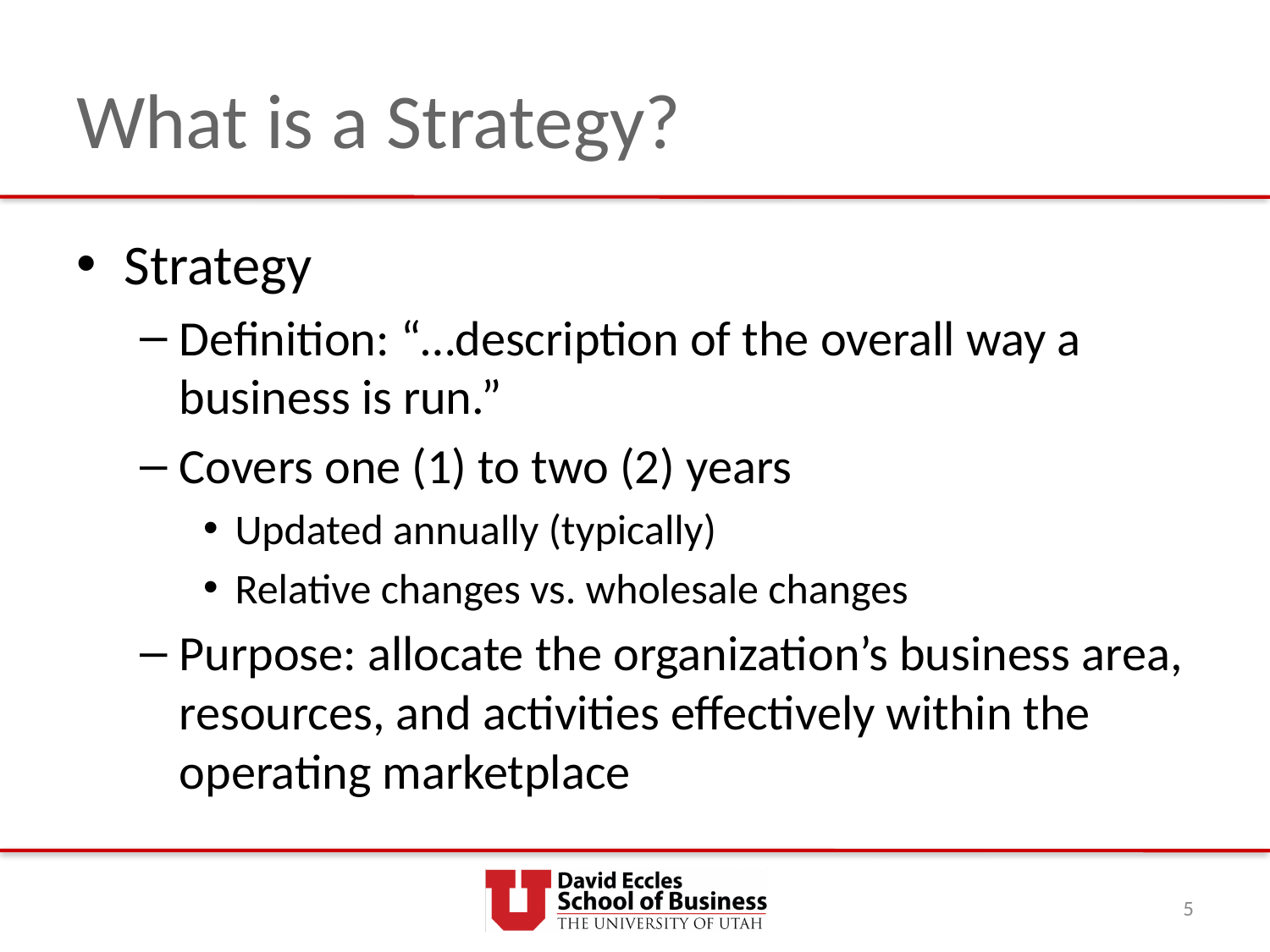

# What is a Strategy?
Strategy
Definition: “…description of the overall way a business is run.”
Covers one (1) to two (2) years
Updated annually (typically)
Relative changes vs. wholesale changes
Purpose: allocate the organization’s business area, resources, and activities effectively within the operating marketplace

5